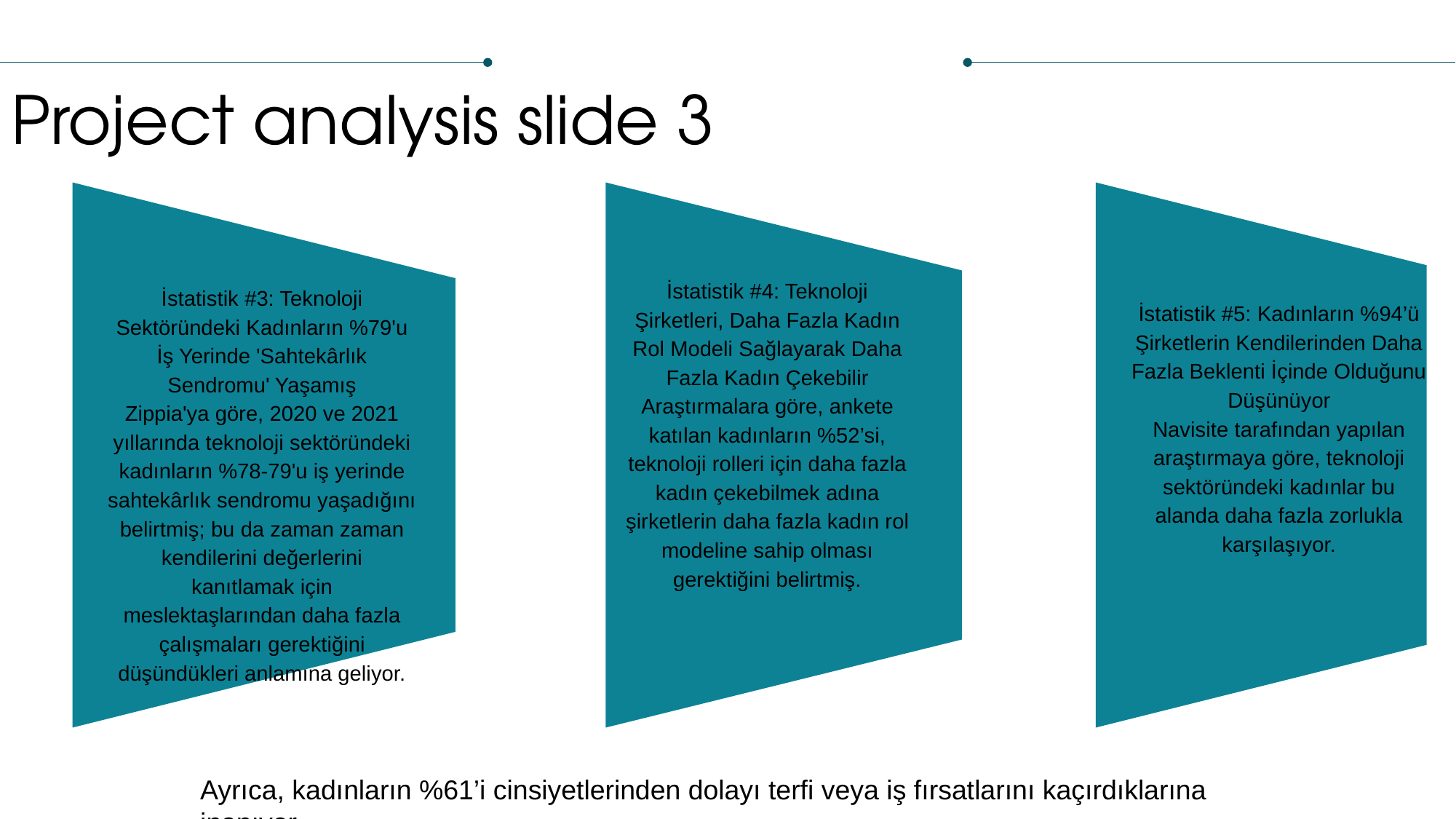

Project analysis slide 3

İstatistik #4: Teknoloji Şirketleri, Daha Fazla Kadın Rol Modeli Sağlayarak Daha Fazla Kadın Çekebilir
Araştırmalara göre, ankete katılan kadınların %52’si, teknoloji rolleri için daha fazla kadın çekebilmek adına şirketlerin daha fazla kadın rol modeline sahip olması gerektiğini belirtmiş.

İstatistik #3: Teknoloji Sektöründeki Kadınların %79'u İş Yerinde 'Sahtekârlık Sendromu' Yaşamış
Zippia'ya göre, 2020 ve 2021 yıllarında teknoloji sektöründeki kadınların %78-79'u iş yerinde sahtekârlık sendromu yaşadığını belirtmiş; bu da zaman zaman kendilerini değerlerini kanıtlamak için meslektaşlarından daha fazla çalışmaları gerektiğini düşündükleri anlamına geliyor.

İstatistik #5: Kadınların %94’ü Şirketlerin Kendilerinden Daha Fazla Beklenti İçinde Olduğunu Düşünüyor
Navisite tarafından yapılan araştırmaya göre, teknoloji sektöründeki kadınlar bu alanda daha fazla zorlukla karşılaşıyor.
Ayrıca, kadınların %61’i cinsiyetlerinden dolayı terfi veya iş fırsatlarını kaçırdıklarına inanıyor.